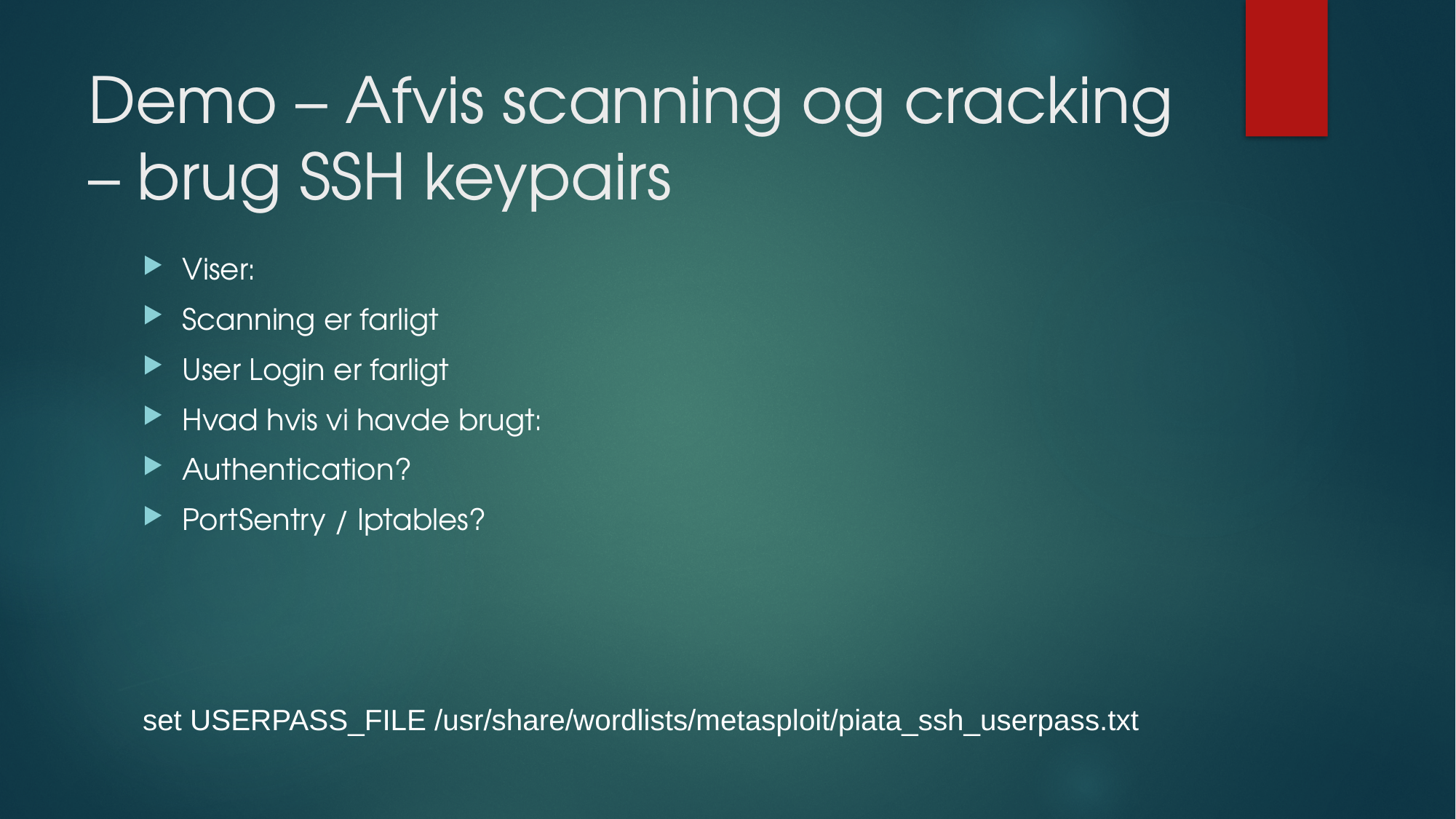

# Demo – Afvis scanning og cracking – brug SSH keypairs
Viser:
Scanning er farligt
User Login er farligt
Hvad hvis vi havde brugt:
Authentication?
PortSentry / Iptables?

set USERPASS_FILE /usr/share/wordlists/metasploit/piata_ssh_userpass.txt